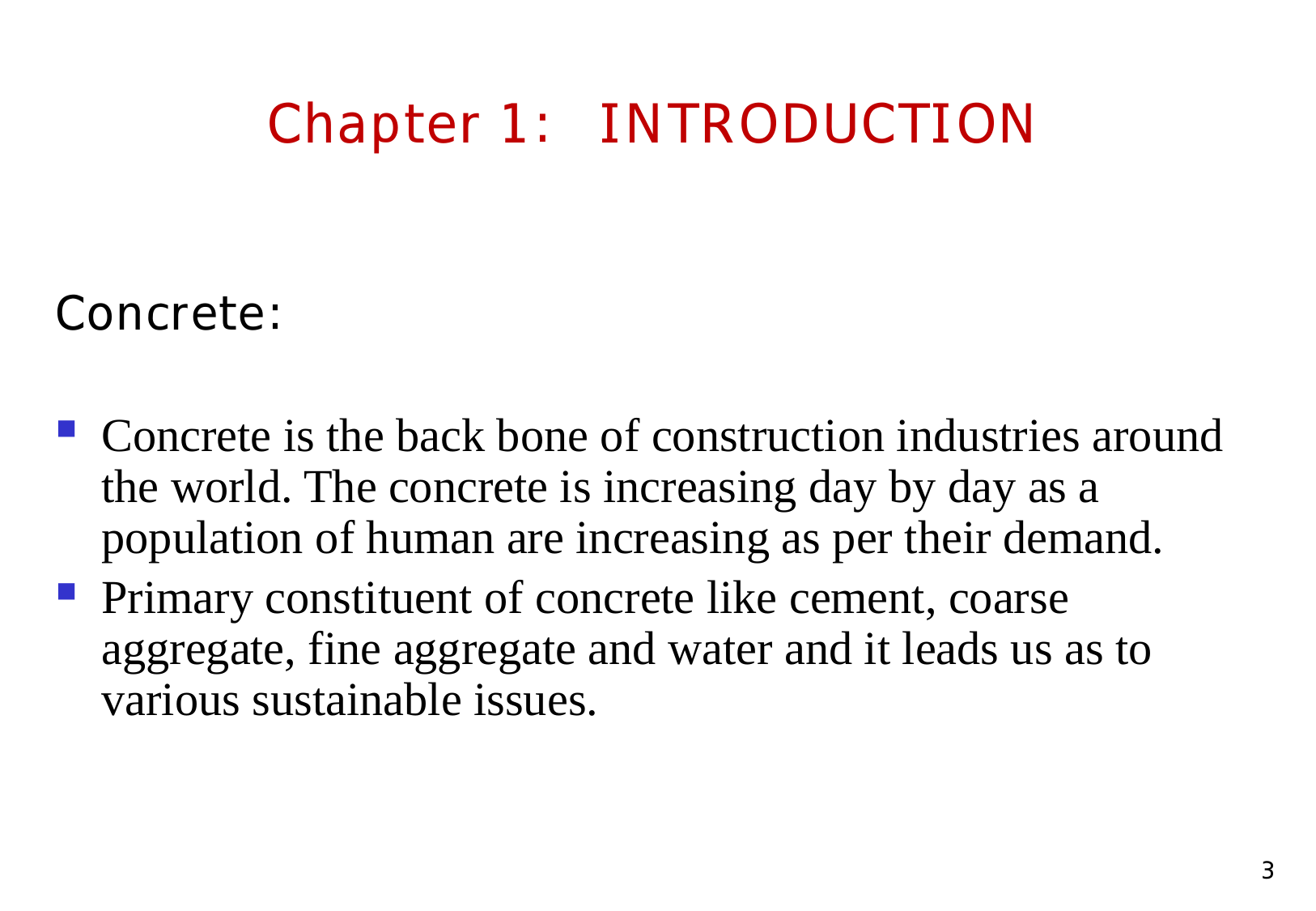

# Chapter 1:   INTRODUCTION
Concrete:

Concrete is the back bone of construction industries around the world. The concrete is increasing day by day as a population of human are increasing as per their demand.
Primary constituent of concrete like cement, coarse aggregate, fine aggregate and water and it leads us as to various sustainable issues.
3